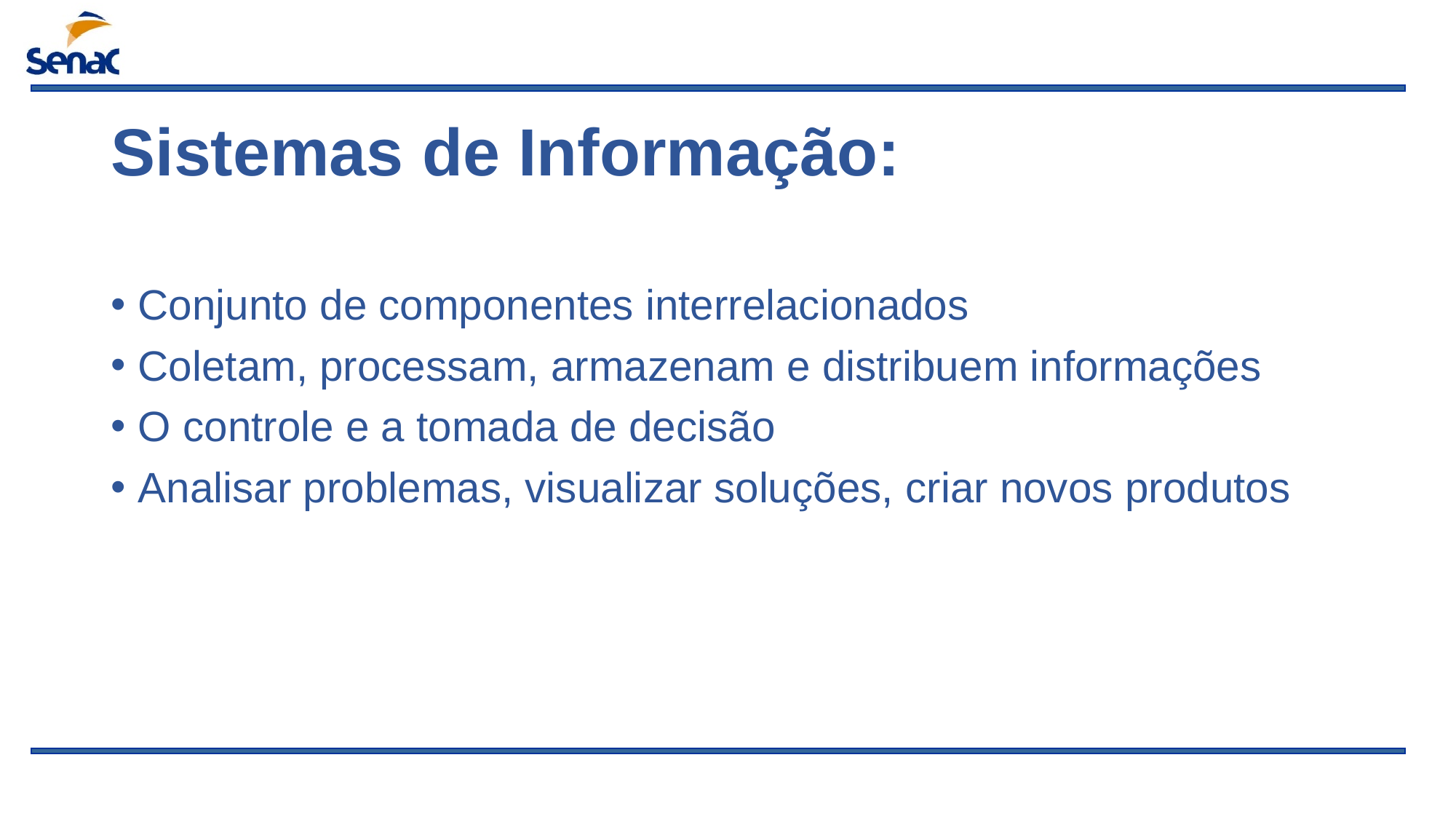

# Sistemas de Informação:
Conjunto de componentes interrelacionados
Coletam, processam, armazenam e distribuem informações
O controle e a tomada de decisão
Analisar problemas, visualizar soluções, criar novos produtos